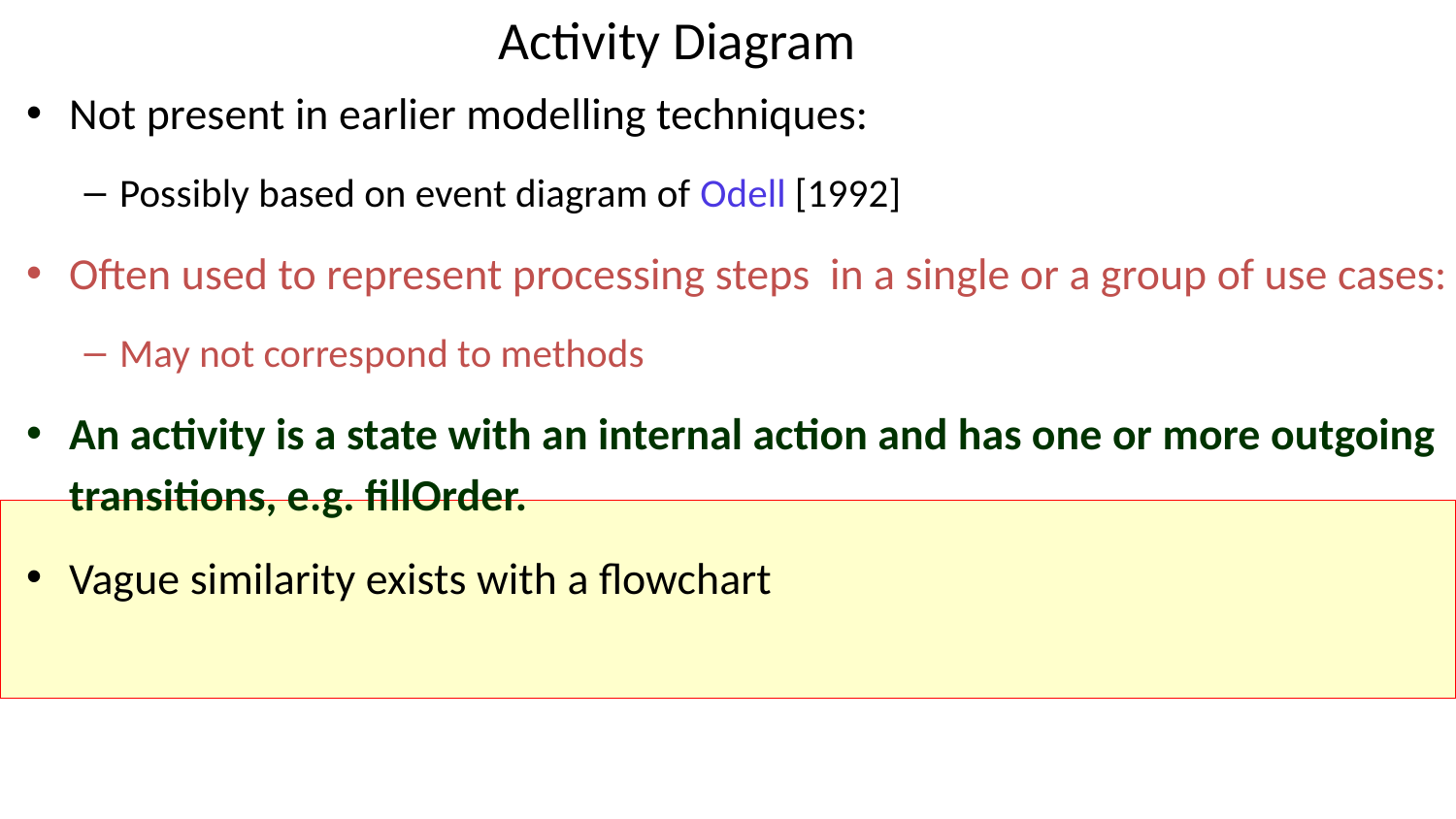

# Activity Diagram
Not present in earlier modelling techniques:
Possibly based on event diagram of Odell [1992]
Often used to represent processing steps  in a single or a group of use cases:
May not correspond to methods
An activity is a state with an internal action and has one or more outgoing transitions, e.g. fillOrder.
Vague similarity exists with a flowchart